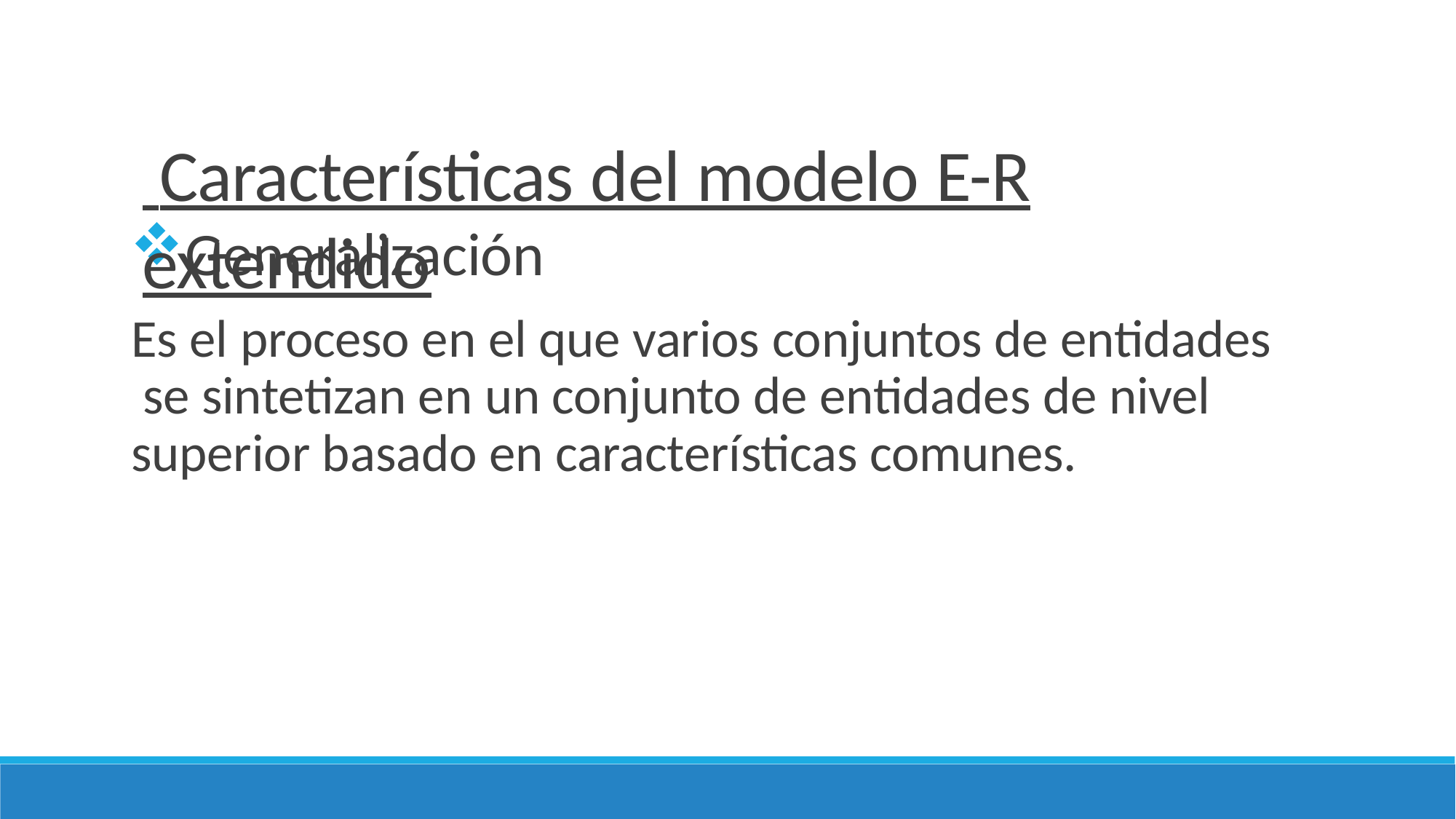

# Características del modelo E-R extendido
Generalización
Es el proceso en el que varios conjuntos de entidades  se sintetizan en un conjunto de entidades de nivel  superior basado en características comunes.